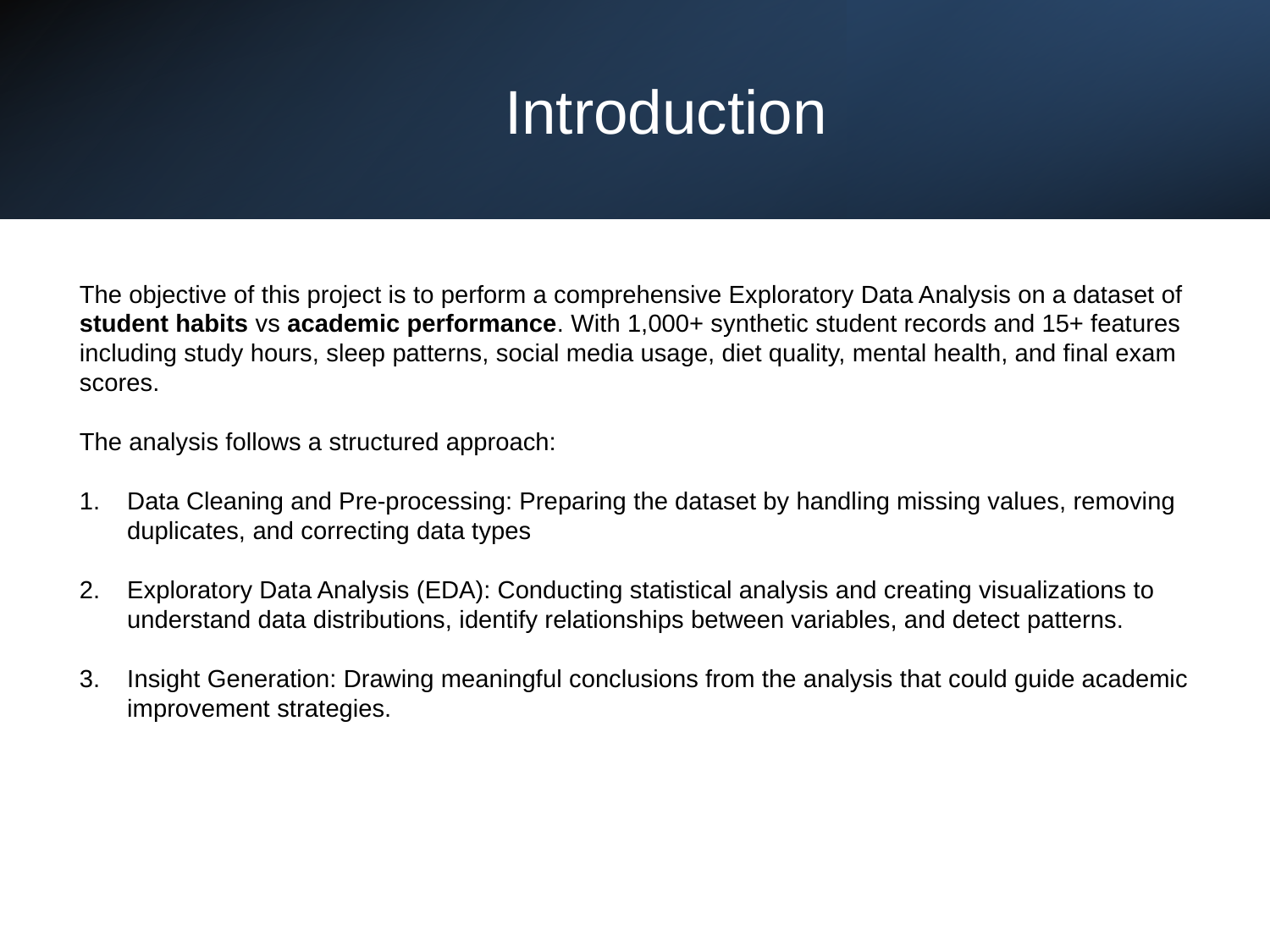

# Introduction

The objective of this project is to perform a comprehensive Exploratory Data Analysis on a dataset of student habits vs academic performance. With 1,000+ synthetic student records and 15+ features including study hours, sleep patterns, social media usage, diet quality, mental health, and final exam scores.

The analysis follows a structured approach:

Data Cleaning and Pre-processing: Preparing the dataset by handling missing values, removing duplicates, and correcting data types

Exploratory Data Analysis (EDA): Conducting statistical analysis and creating visualizations to understand data distributions, identify relationships between variables, and detect patterns.

Insight Generation: Drawing meaningful conclusions from the analysis that could guide academic improvement strategies.